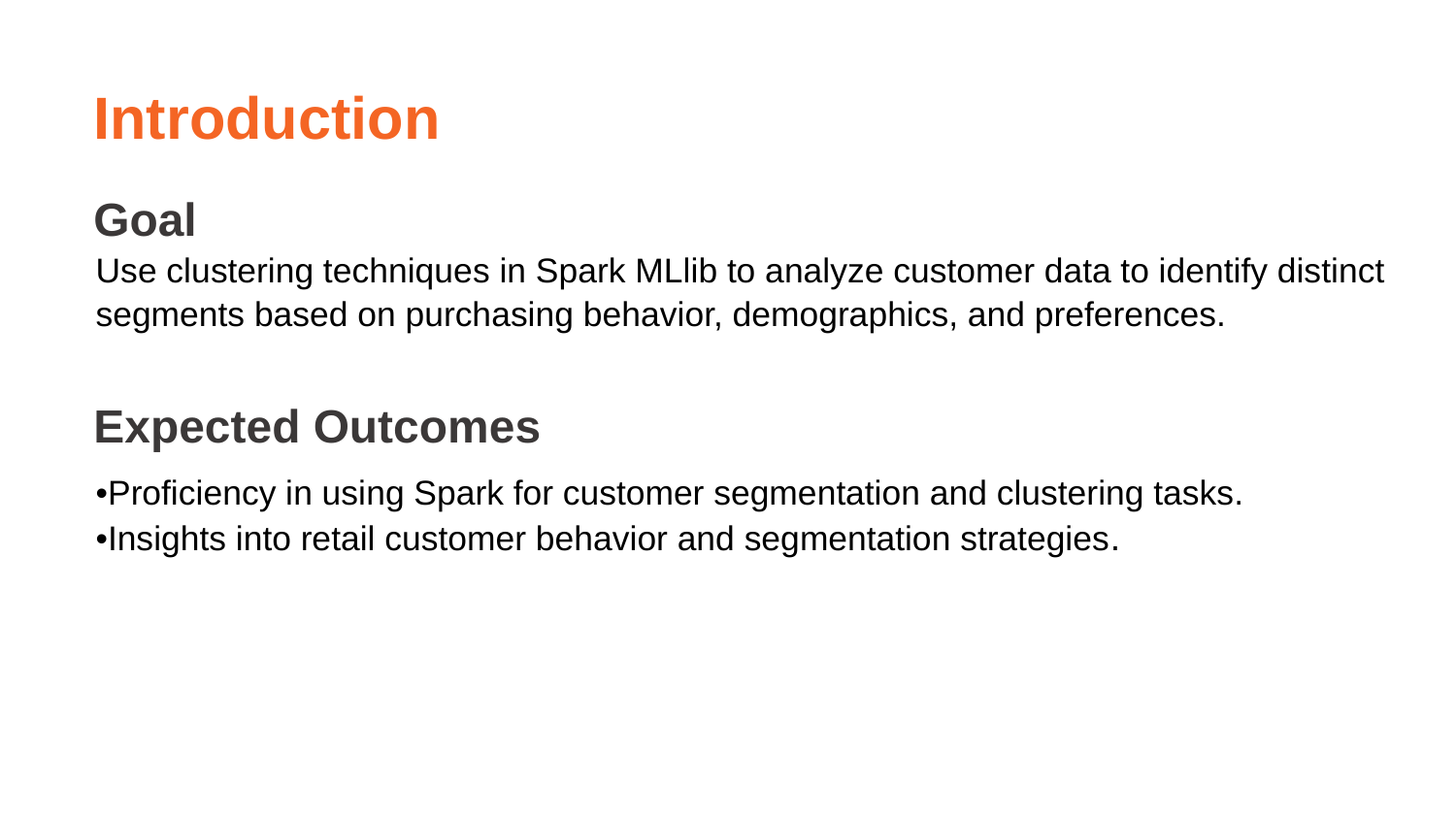

# Introduction
Goal
Use clustering techniques in Spark MLlib to analyze customer data to identify distinct segments based on purchasing behavior, demographics, and preferences.

Expected Outcomes
•Proficiency in using Spark for customer segmentation and clustering tasks.
•Insights into retail customer behavior and segmentation strategies.